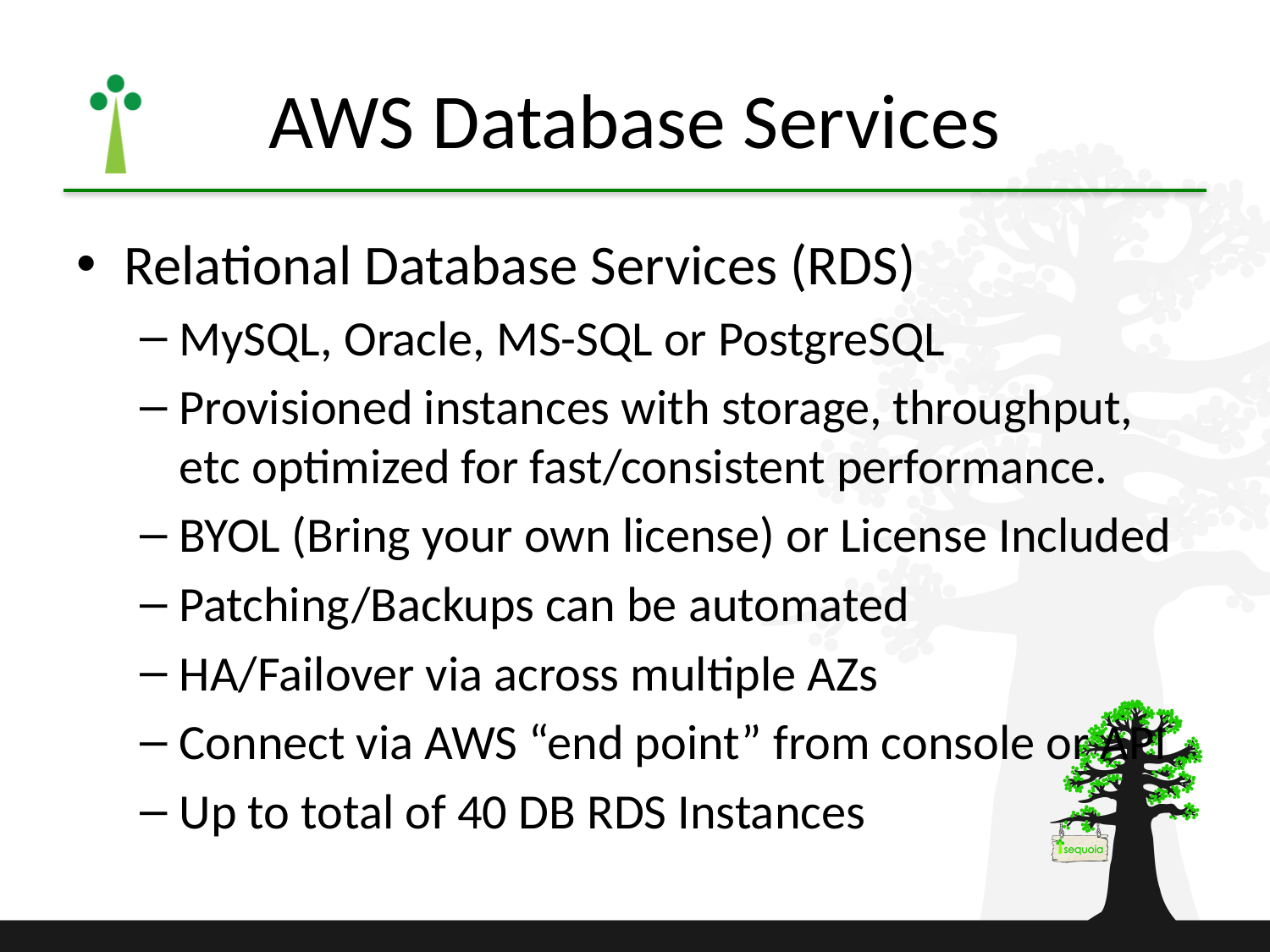

# AWS Database Services
Relational Database Services (RDS)
MySQL, Oracle, MS-SQL or PostgreSQL
Provisioned instances with storage, throughput, etc optimized for fast/consistent performance.
BYOL (Bring your own license) or License Included
Patching/Backups can be automated
HA/Failover via across multiple AZs
Connect via AWS “end point” from console or API
Up to total of 40 DB RDS Instances